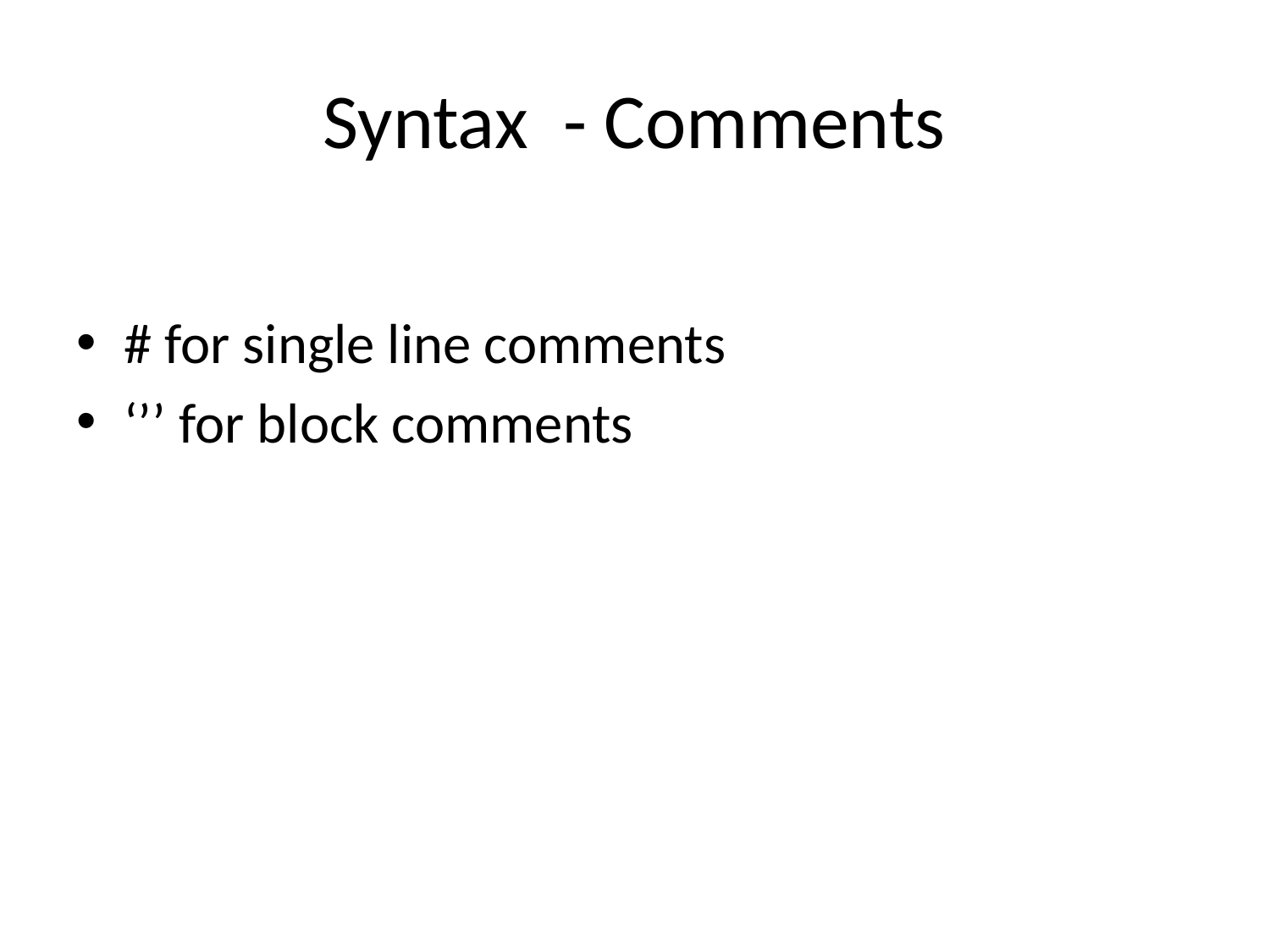

# Syntax  - Comments

# for single line comments
‘’’ for block comments